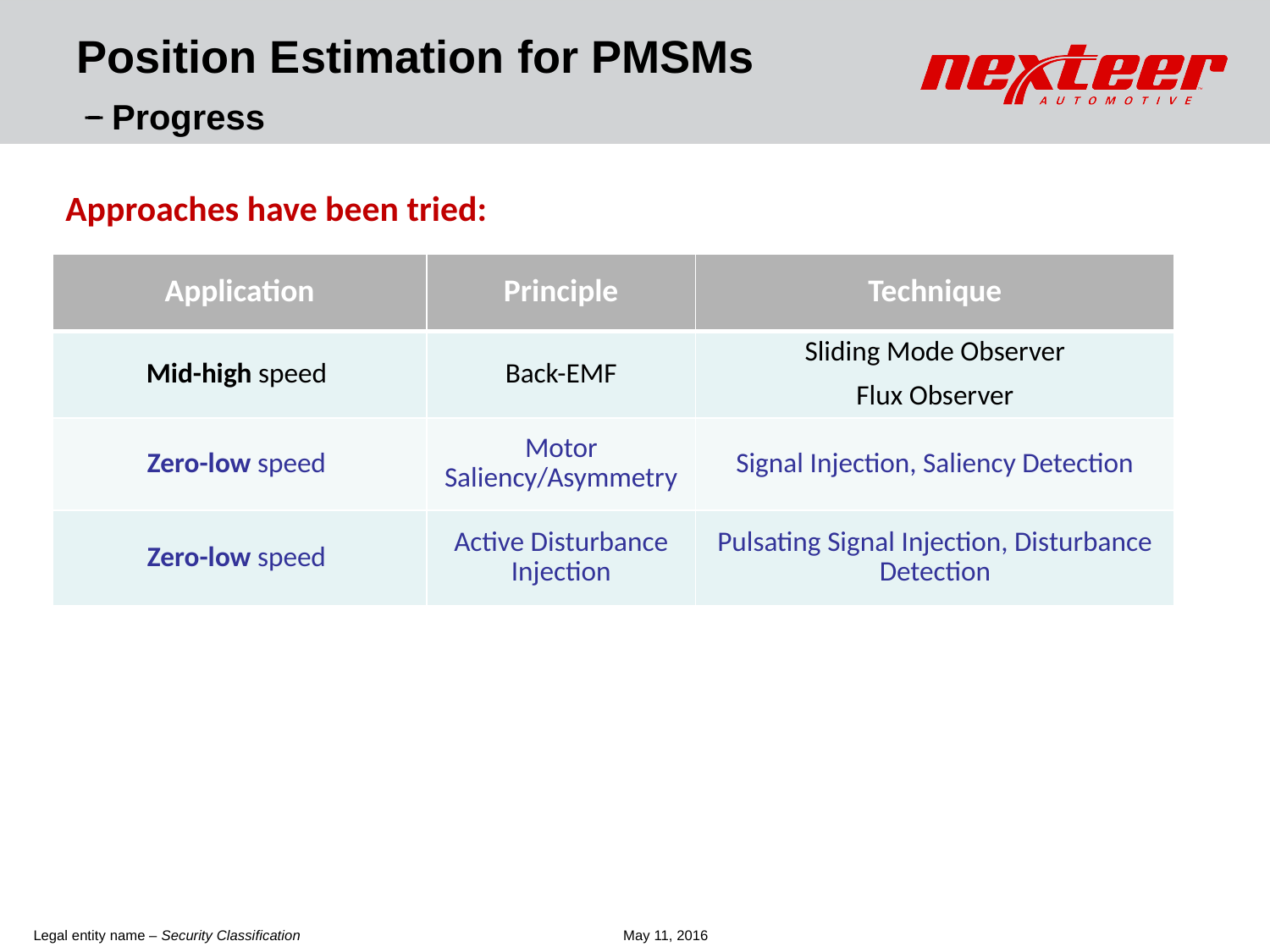

# Position Estimation for PMSMs ̵̶̵̵̵̵  Progress
Approaches have been tried:

| Application | Principle | Technique |
| --- | --- | --- |
| Mid-high speed | Back-EMF | Sliding Mode Observer Flux Observer |
| Zero-low speed | Motor Saliency/Asymmetry | Signal Injection, Saliency Detection |
| Zero-low speed | Active Disturbance Injection | Pulsating Signal Injection, Disturbance Detection |